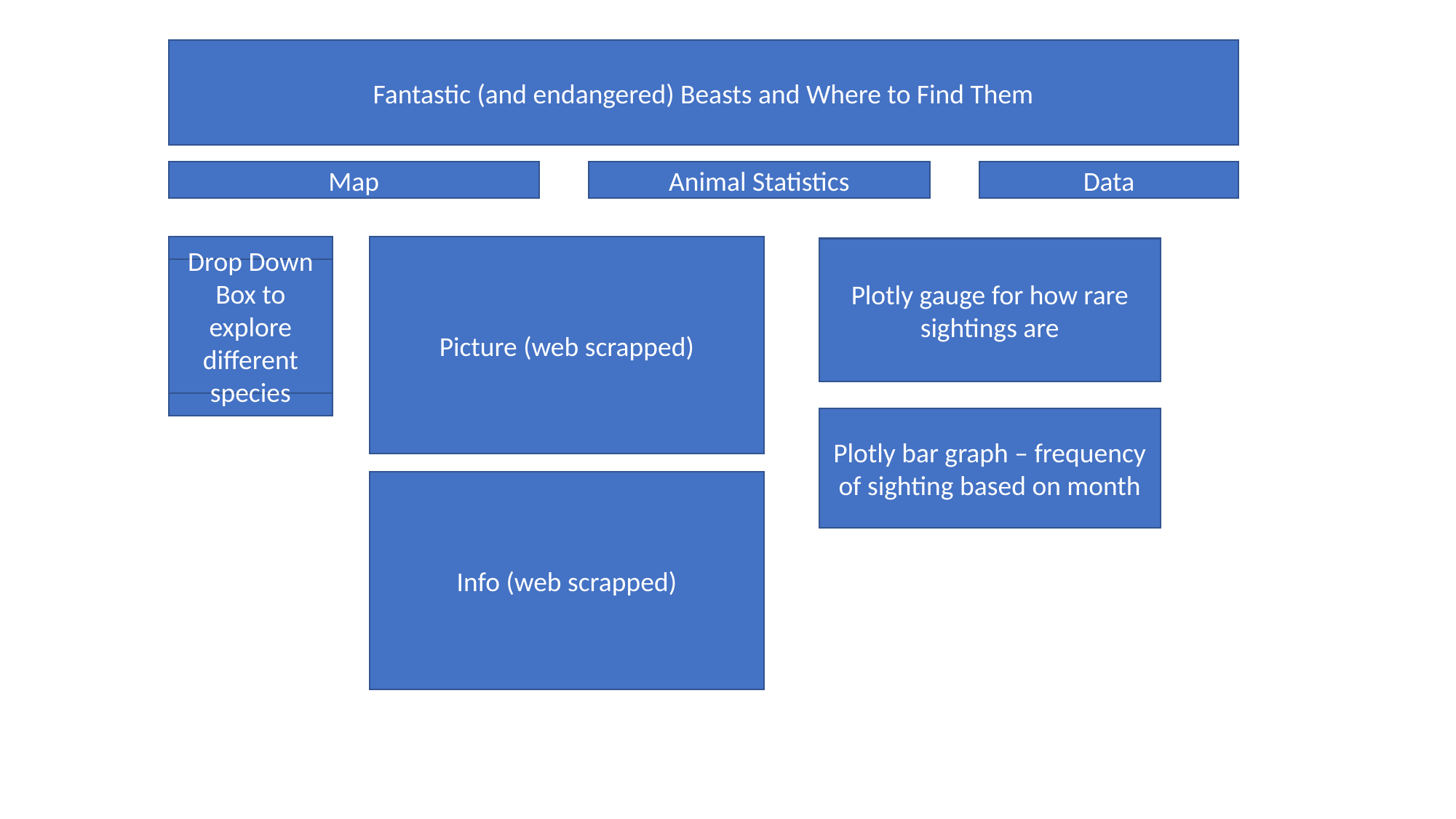

Fantastic (and endangered) Beasts and Where to Find Them
Map
Animal Statistics
Data
Picture (web scrapped)
Plotly gauge for how rare sightings are
Drop Down Box to explore different species
Plotly bar graph – frequency of sighting based on month
Info (web scrapped)